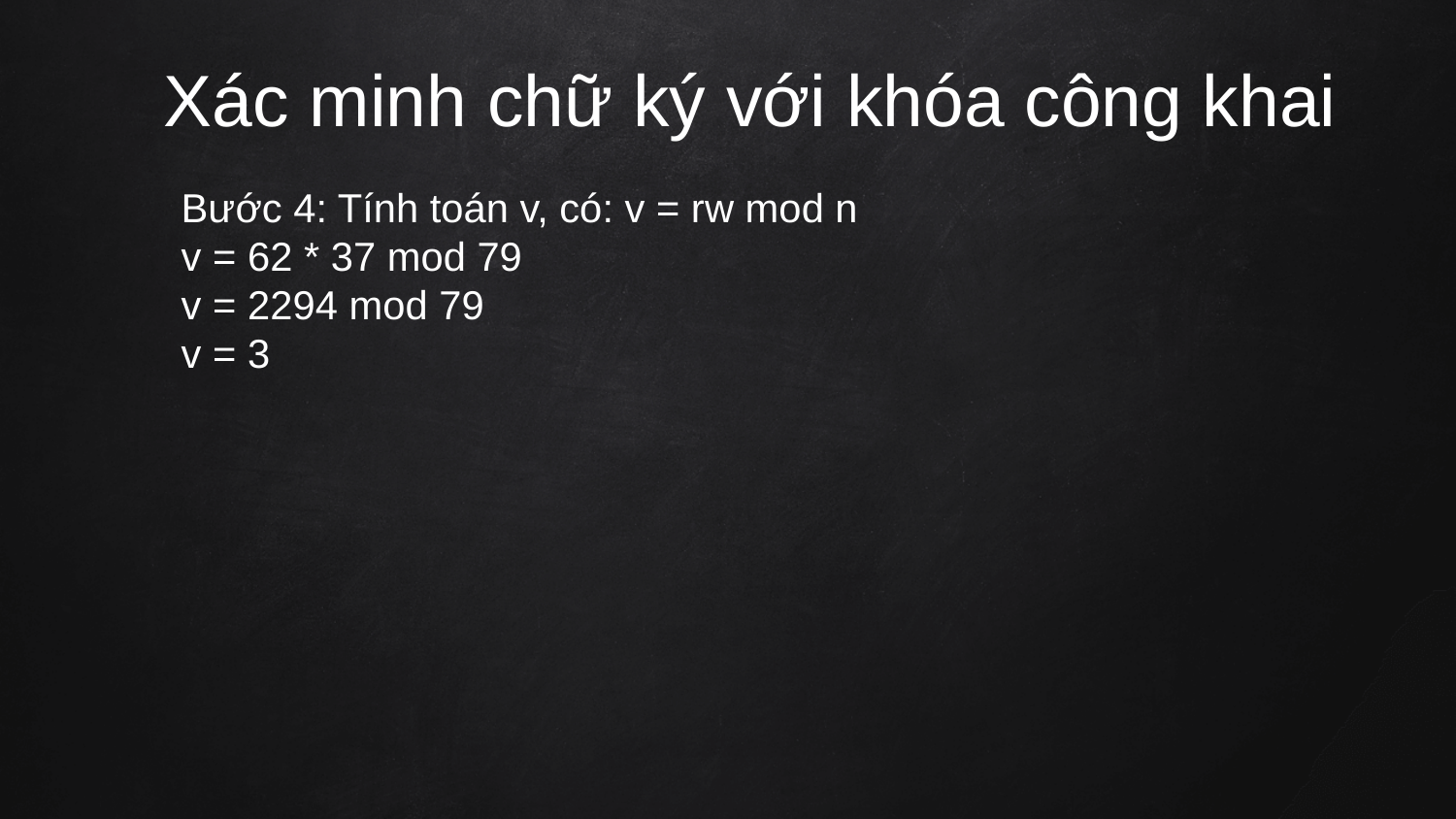

Xác minh chữ ký với khóa công khai
Bước 4: Tính toán v, có: v = rw mod n
v = 62 * 37 mod 79
v = 2294 mod 79
v = 3